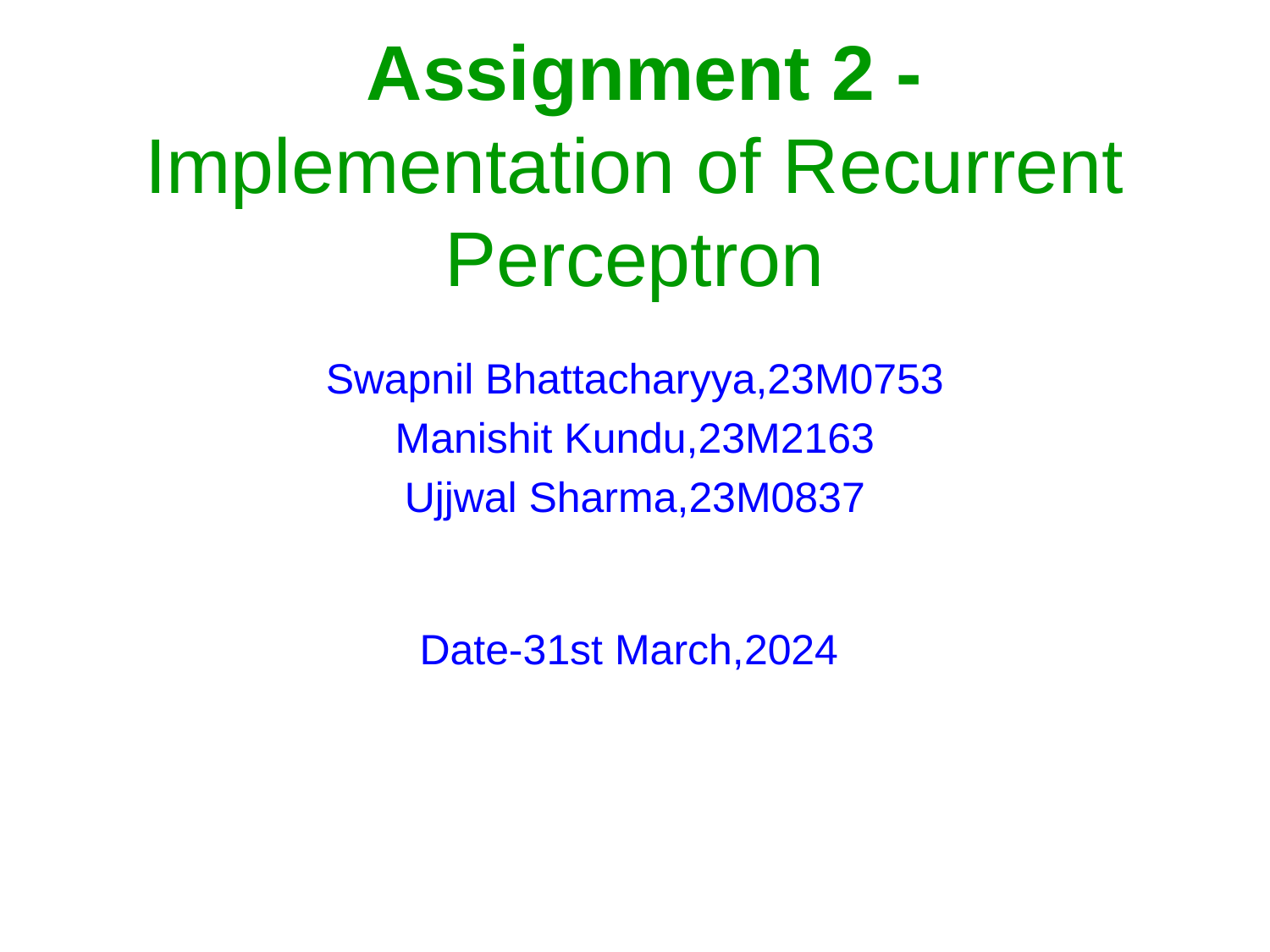

# Assignment 2 - Implementation of Recurrent Perceptron​

Swapnil Bhattacharyya,23M0753
Manishit Kundu,23M2163
Ujjwal Sharma,23M0837
Date-31st March,2024